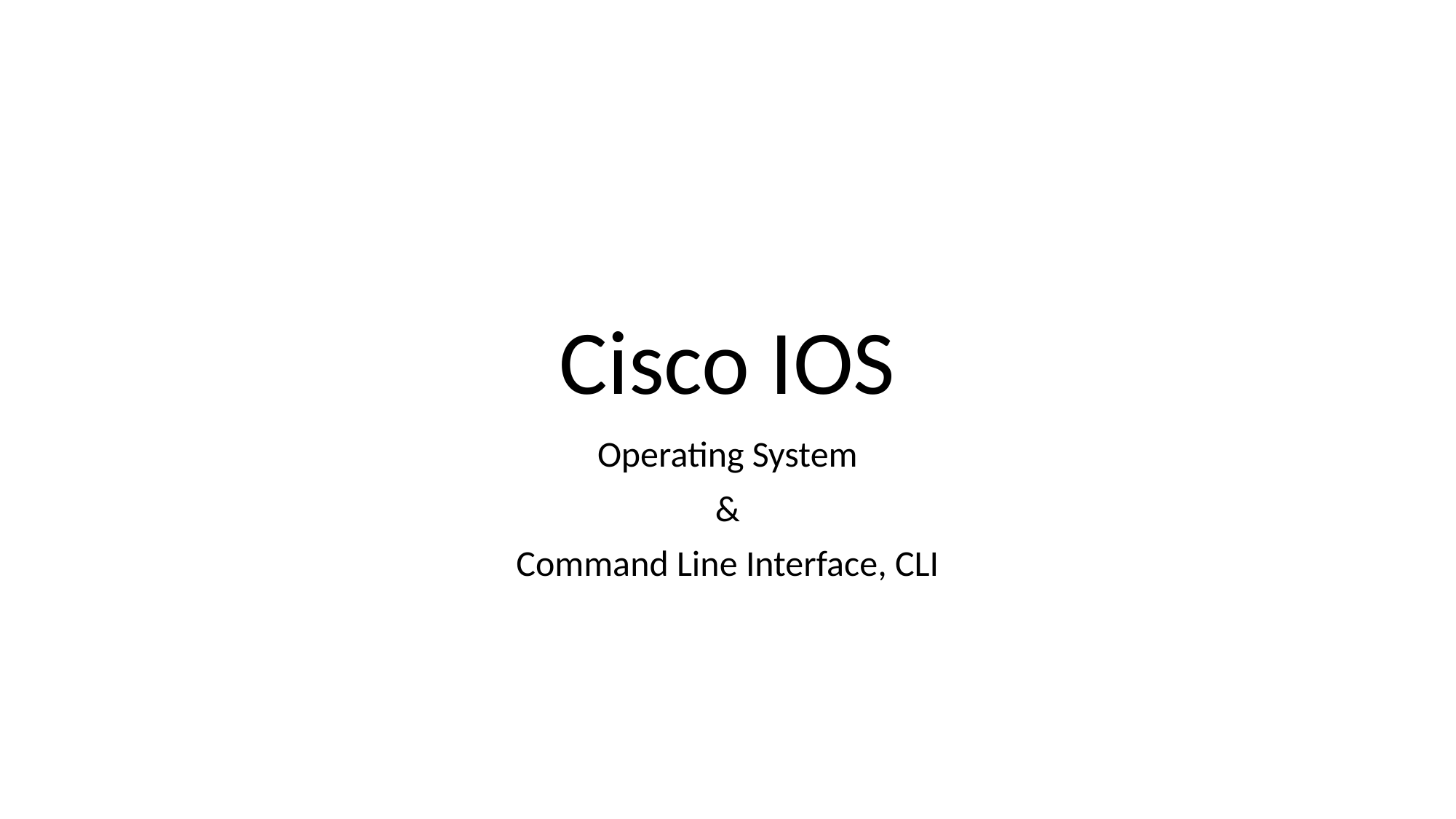

# Cisco IOS
Operating System
&
Command Line Interface, CLI